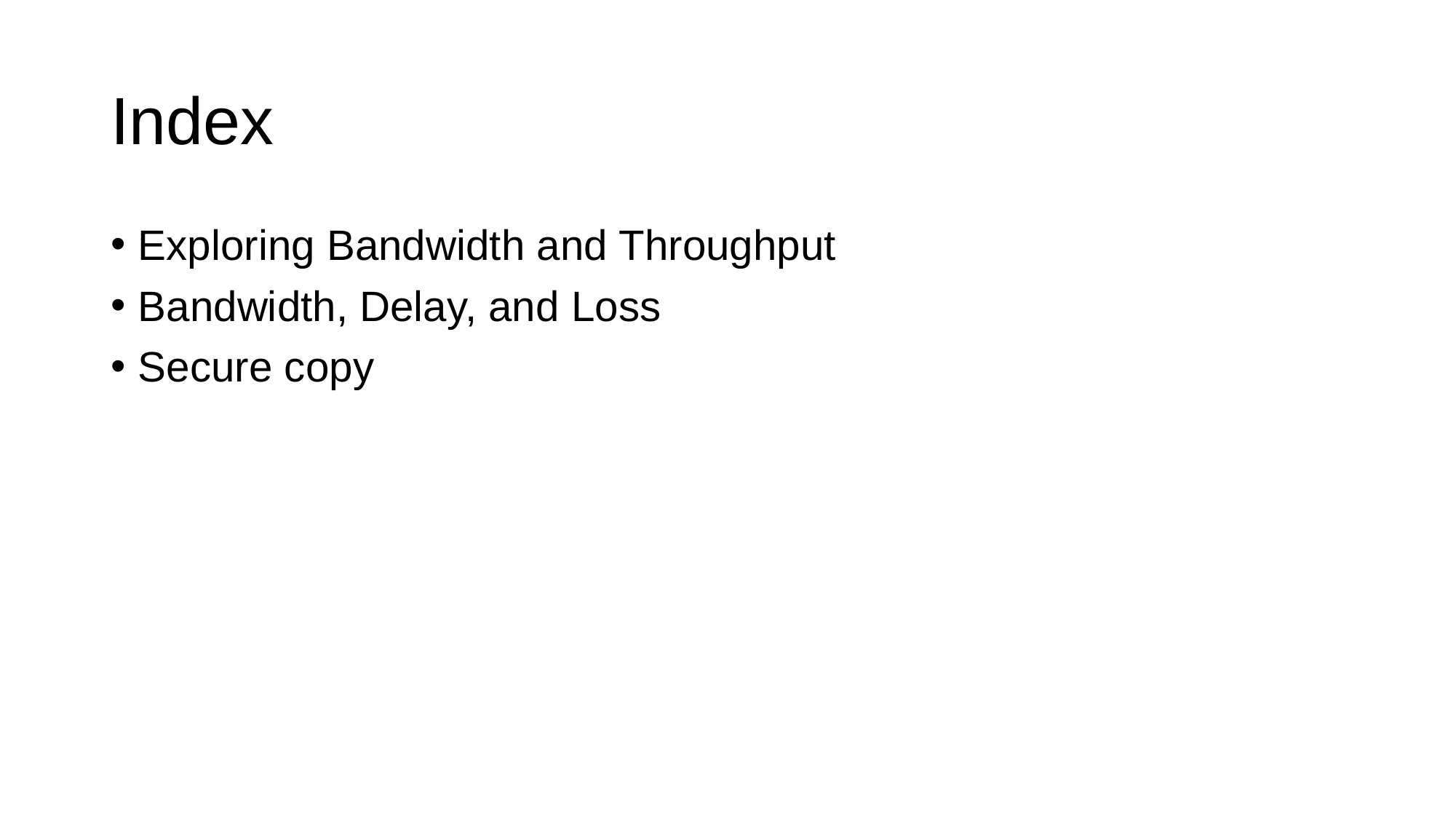

# Index
Exploring Bandwidth and Throughput
Bandwidth, Delay, and Loss
Secure copy